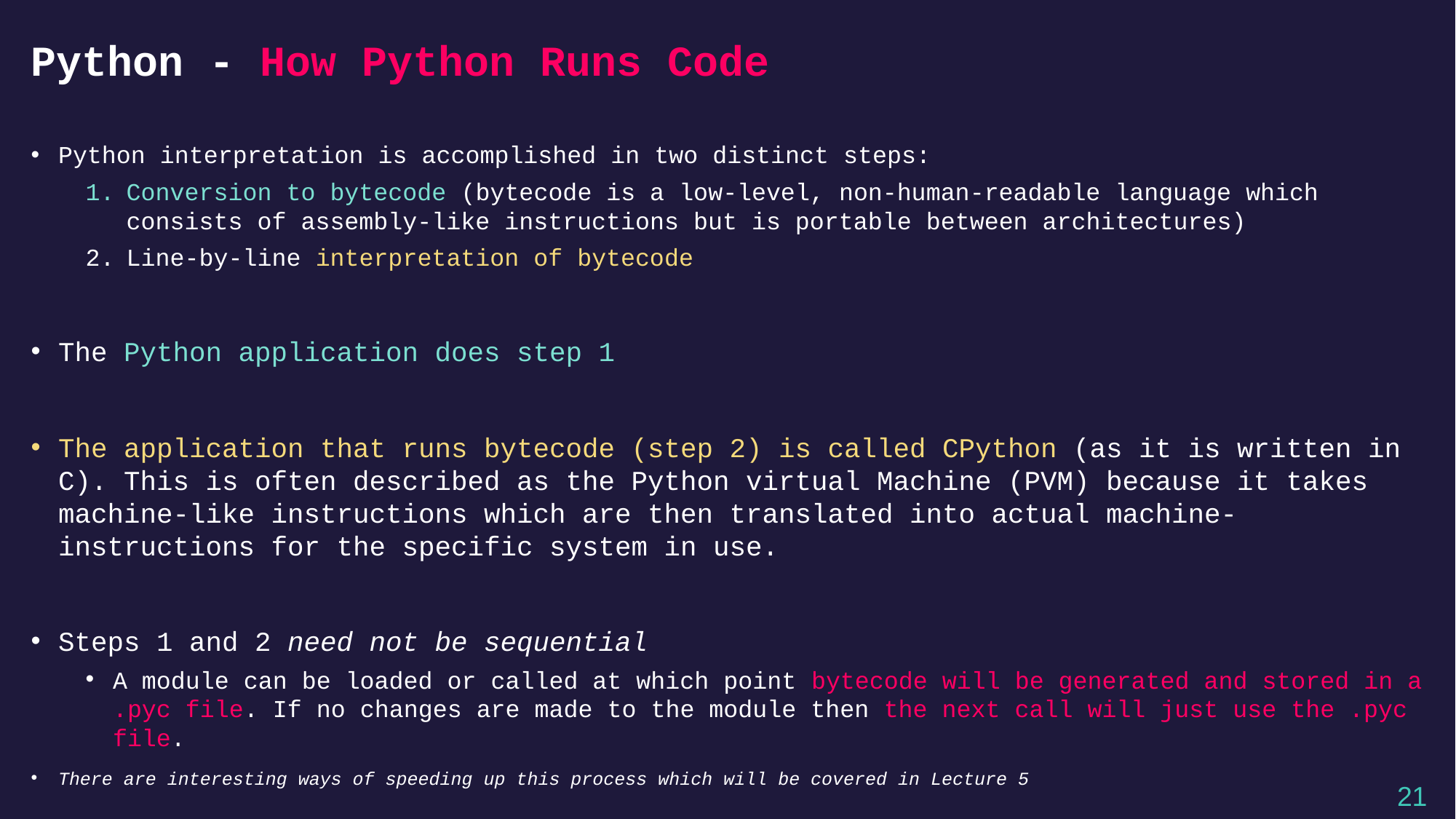

# Python - How Python Runs Code
Python interpretation is accomplished in two distinct steps:
Conversion to bytecode (bytecode is a low-level, non-human-readable language which consists of assembly-like instructions but is portable between architectures)
Line-by-line interpretation of bytecode

The Python application does step 1

The application that runs bytecode (step 2) is called CPython (as it is written in C). This is often described as the Python virtual Machine (PVM) because it takes machine-like instructions which are then translated into actual machine-instructions for the specific system in use.

Steps 1 and 2 need not be sequential
A module can be loaded or called at which point bytecode will be generated and stored in a .pyc file. If no changes are made to the module then the next call will just use the .pyc file.
There are interesting ways of speeding up this process which will be covered in Lecture 5